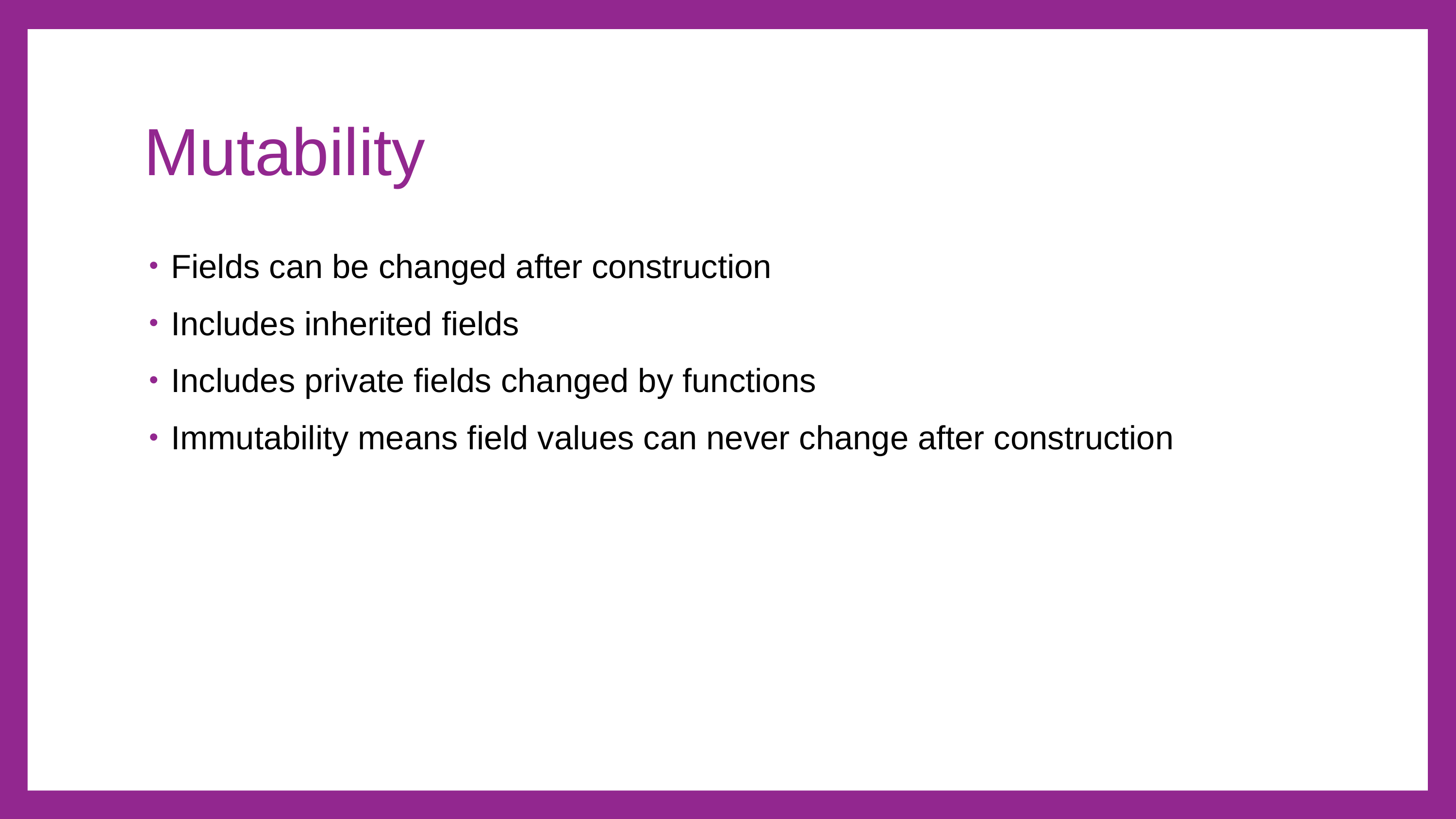

# Mutability
Fields can be changed after construction
Includes inherited fields
Includes private fields changed by functions
Immutability means field values can never change after construction